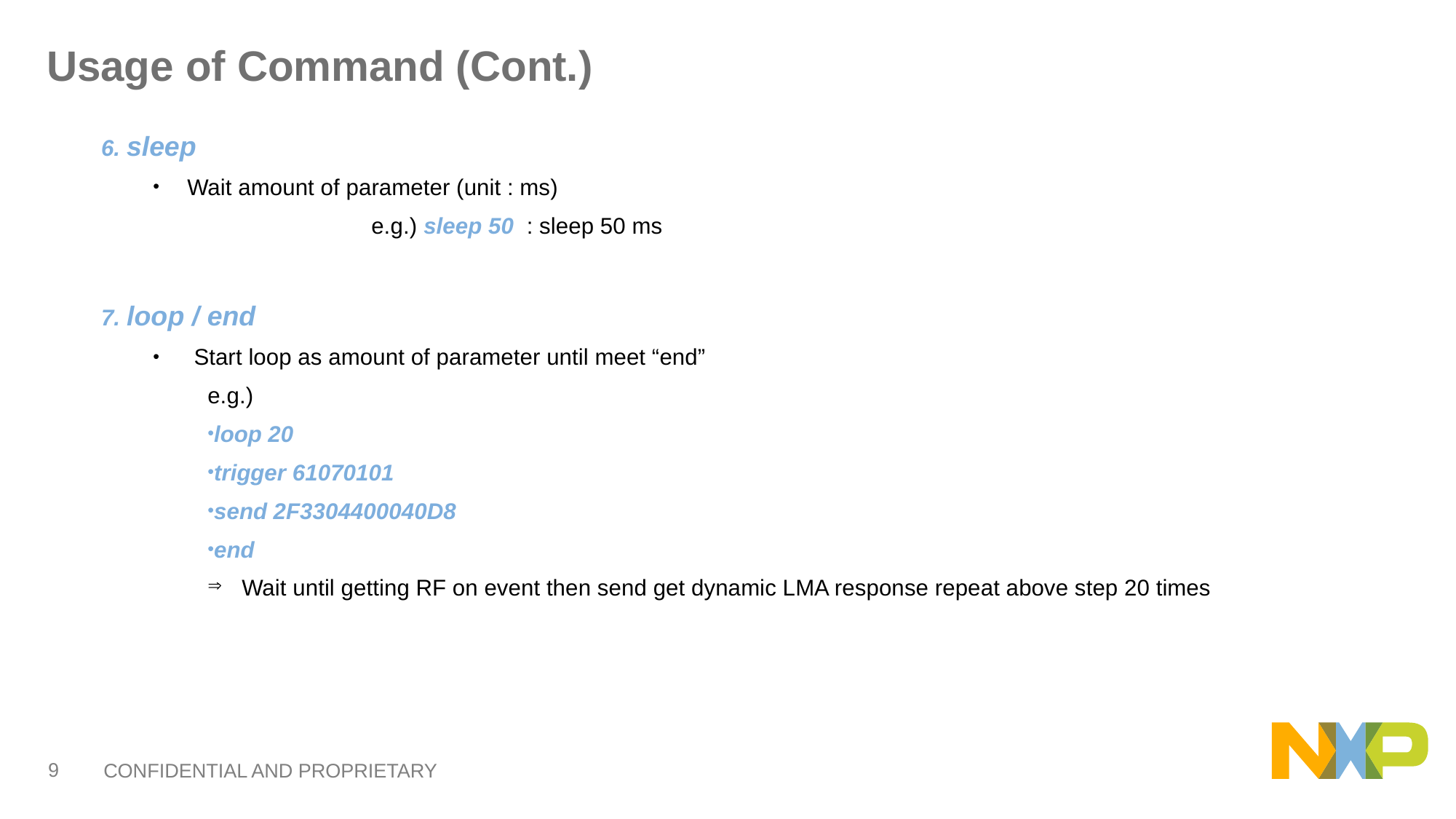

# Usage of Command (Cont.)
6. sleep
Wait amount of parameter (unit : ms)
		e.g.) sleep 50  : sleep 50 ms

7. loop / end
Start loop as amount of parameter until meet “end”
e.g.)
loop 20
trigger 61070101
send 2F3304400040D8
end
Wait until getting RF on event then send get dynamic LMA response repeat above step 20 times